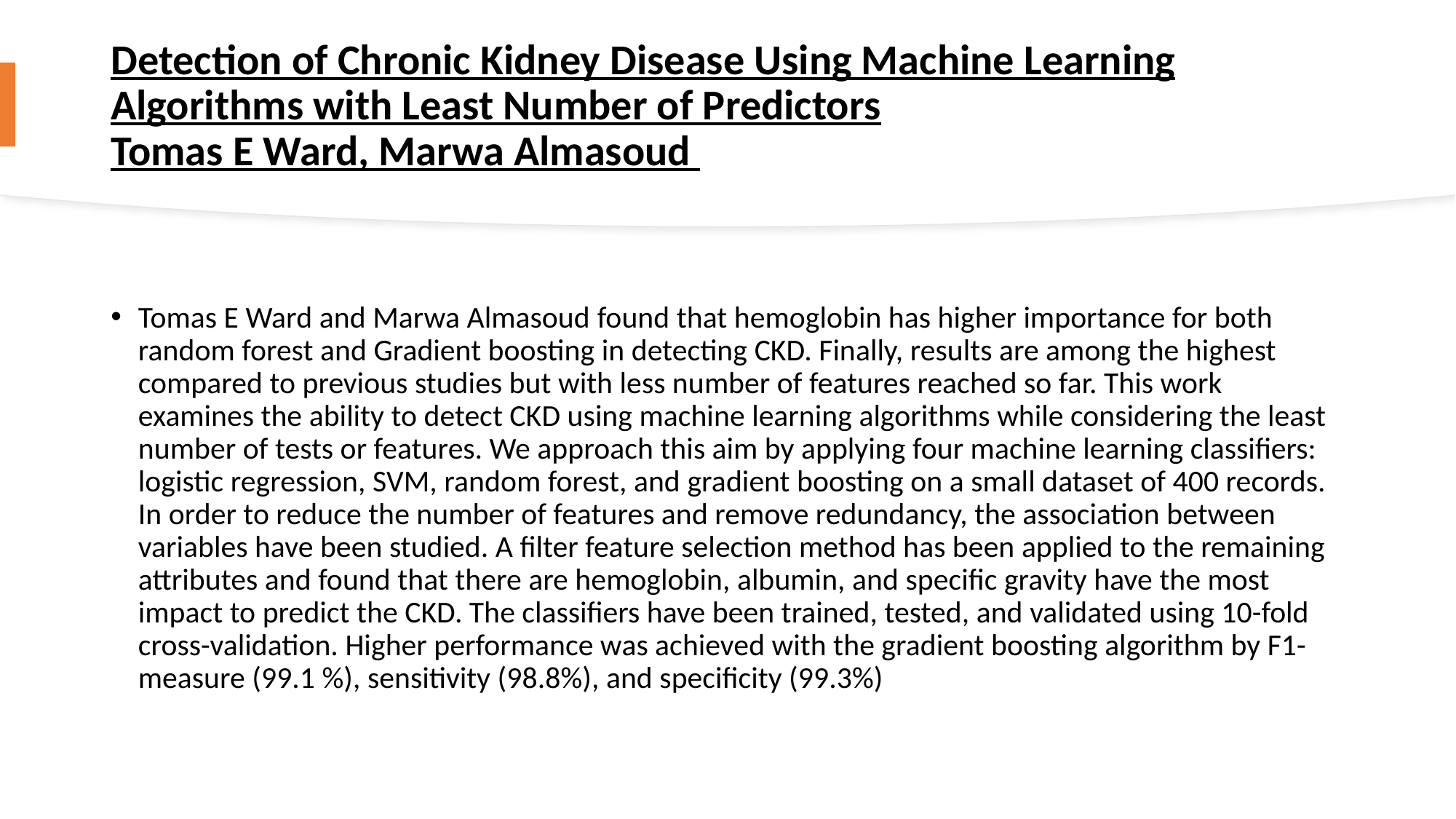

# Detection of Chronic Kidney Disease Using Machine Learning Algorithms with Least Number of Predictors Tomas E Ward, Marwa Almasoud

Tomas E Ward and Marwa Almasoud found that hemoglobin has higher importance for both random forest and Gradient boosting in detecting CKD. Finally, results are among the highest compared to previous studies but with less number of features reached so far. This work examines the ability to detect CKD using machine learning algorithms while considering the least number of tests or features. We approach this aim by applying four machine learning classifiers: logistic regression, SVM, random forest, and gradient boosting on a small dataset of 400 records. In order to reduce the number of features and remove redundancy, the association between variables have been studied. A filter feature selection method has been applied to the remaining attributes and found that there are hemoglobin, albumin, and specific gravity have the most impact to predict the CKD. The classifiers have been trained, tested, and validated using 10-fold cross-validation. Higher performance was achieved with the gradient boosting algorithm by F1-measure (99.1 %), sensitivity (98.8%), and specificity (99.3%)